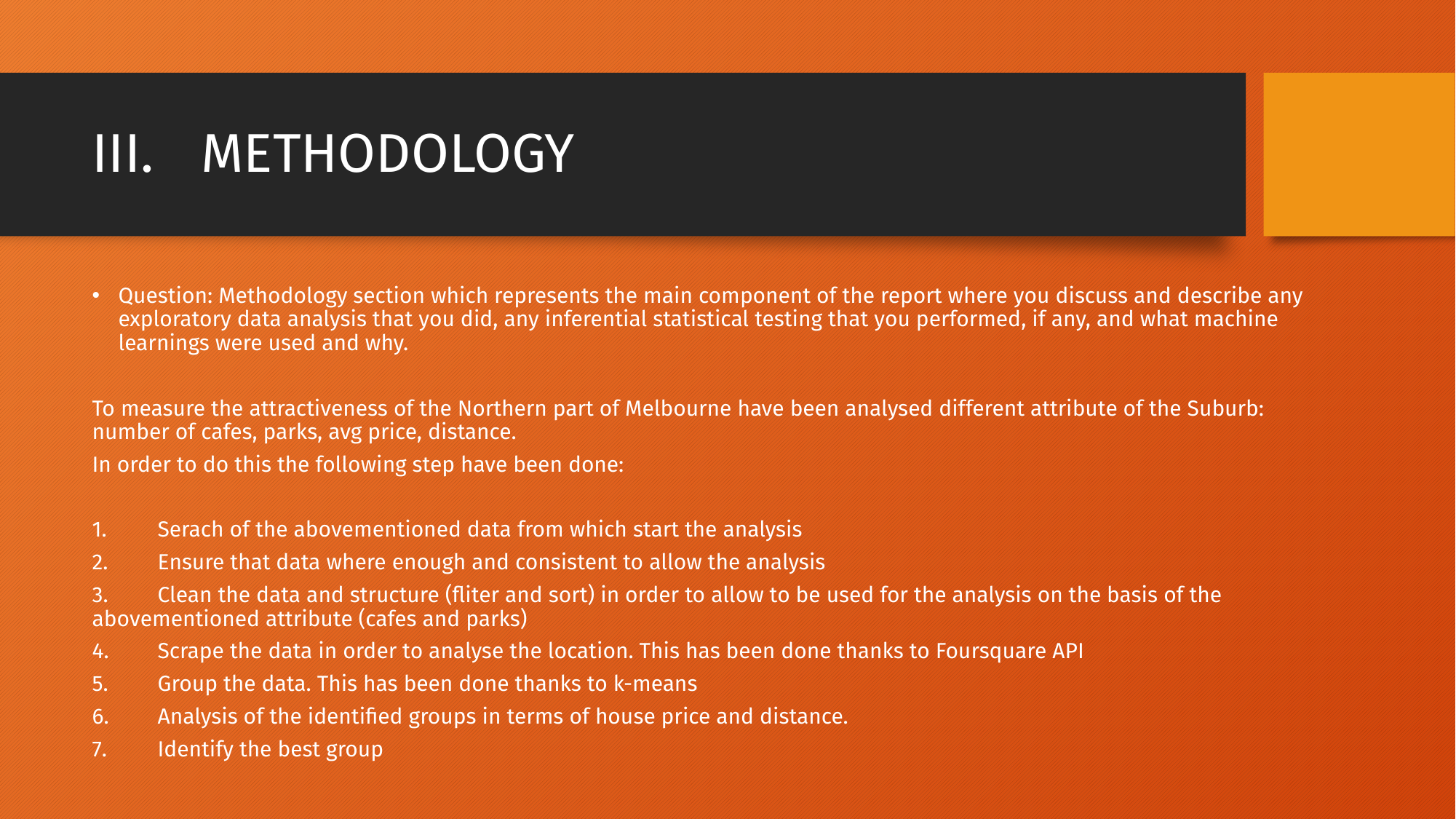

# III.	METHODOLOGY
Question: Methodology section which represents the main component of the report where you discuss and describe any exploratory data analysis that you did, any inferential statistical testing that you performed, if any, and what machine learnings were used and why.

To measure the attractiveness of the Northern part of Melbourne have been analysed different attribute of the Suburb: number of cafes, parks, avg price, distance.
In order to do this the following step have been done:

1.	Serach of the abovementioned data from which start the analysis
2.	Ensure that data where enough and consistent to allow the analysis
3.	Clean the data and structure (fliter and sort) in order to allow to be used for the analysis on the basis of the abovementioned attribute (cafes and parks)
4.	Scrape the data in order to analyse the location. This has been done thanks to Foursquare API
5.	Group the data. This has been done thanks to k-means
6.	Analysis of the identified groups in terms of house price and distance.
7.	Identify the best group